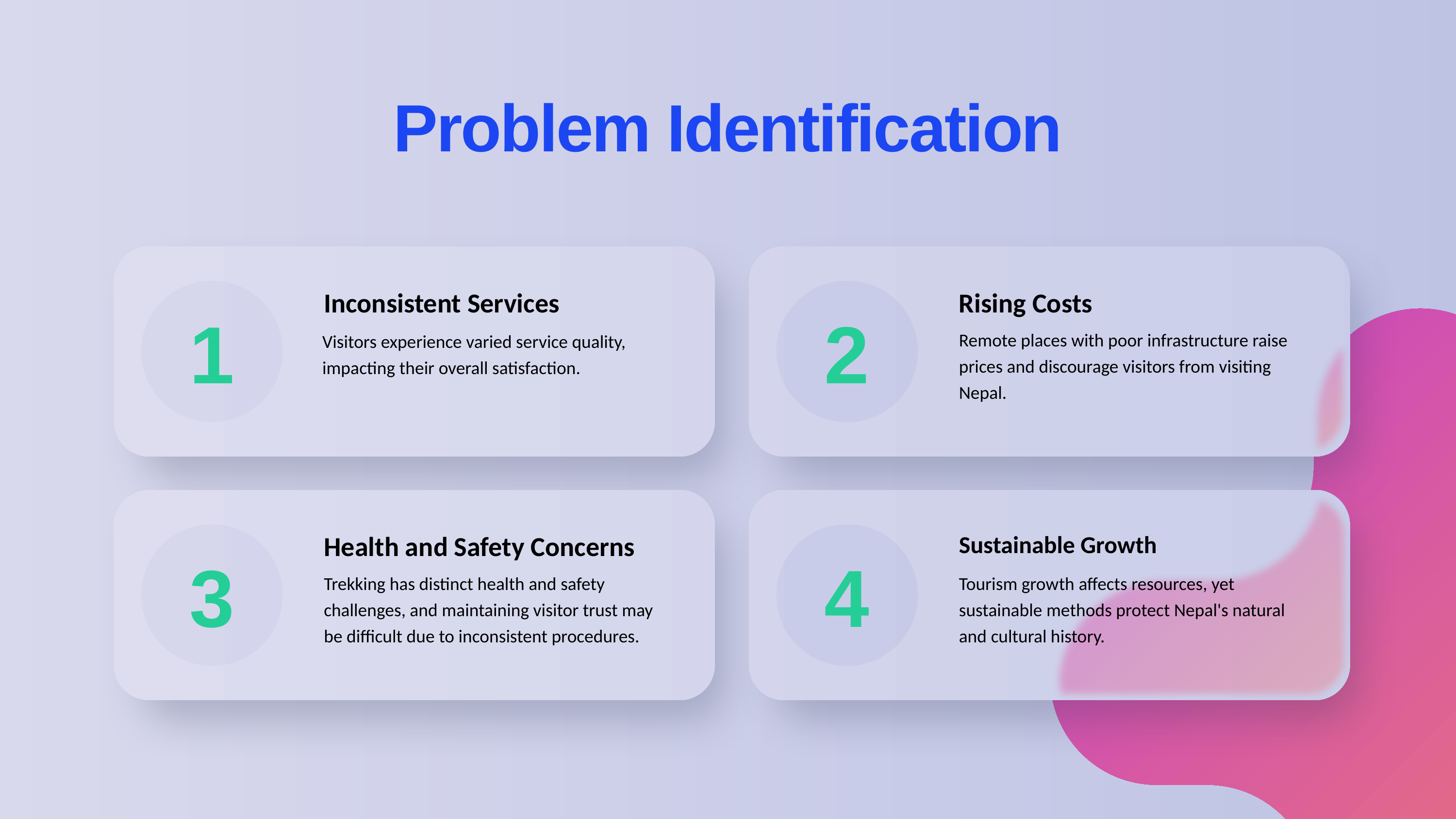

Problem Identification

1
2
Inconsistent Services
Rising Costs
Remote places with poor infrastructure raise prices and discourage visitors from visiting Nepal.
Visitors experience varied service quality, impacting their overall satisfaction.

3
4
Health and Safety Concerns
Sustainable Growth
Trekking has distinct health and safety challenges, and maintaining visitor trust may be difficult due to inconsistent procedures.
Tourism growth affects resources, yet sustainable methods protect Nepal's natural and cultural history.